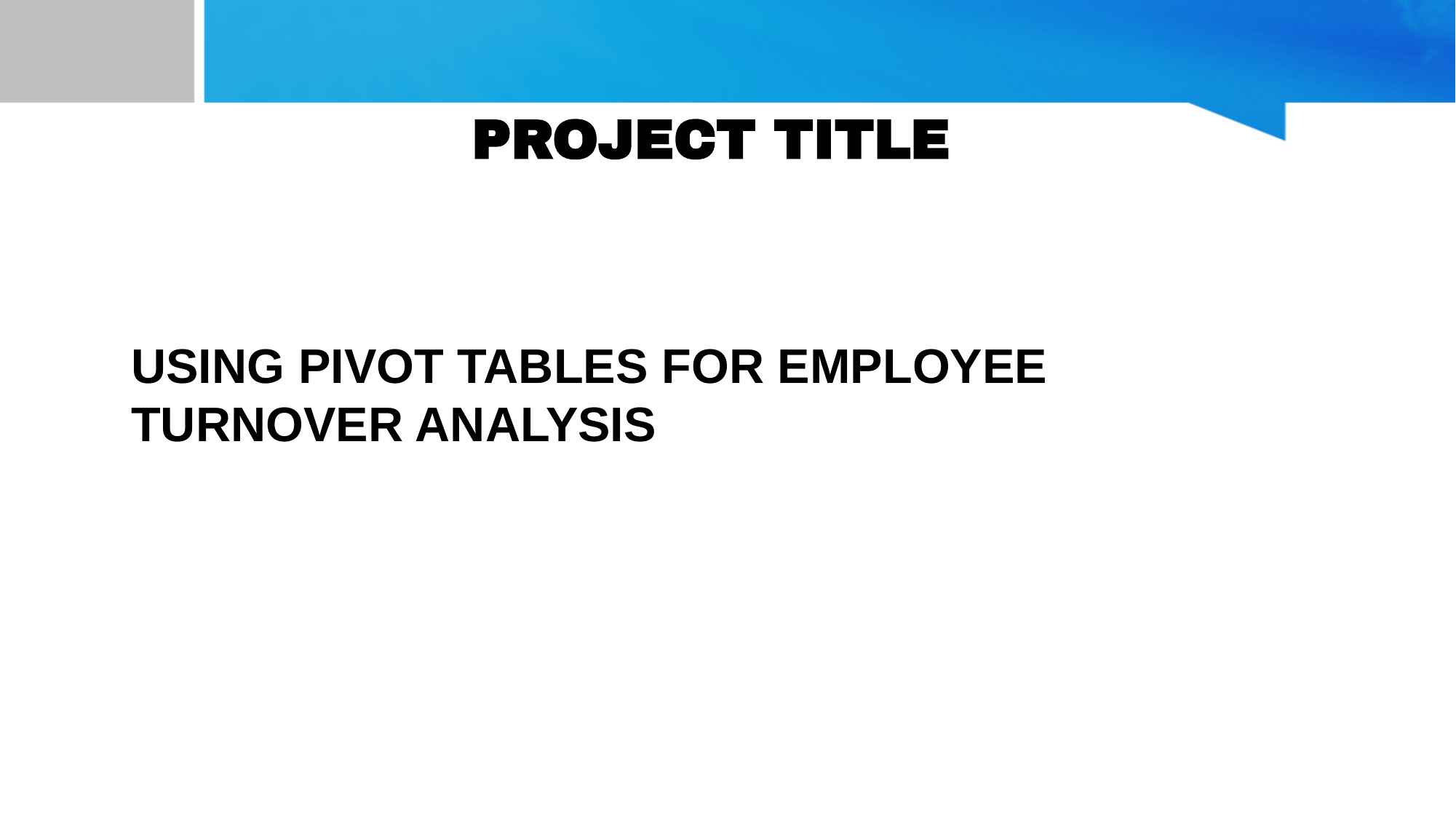

# PROJECT TITLE
USING PIVOT TABLES FOR EMPLOYEE TURNOVER ANALYSIS